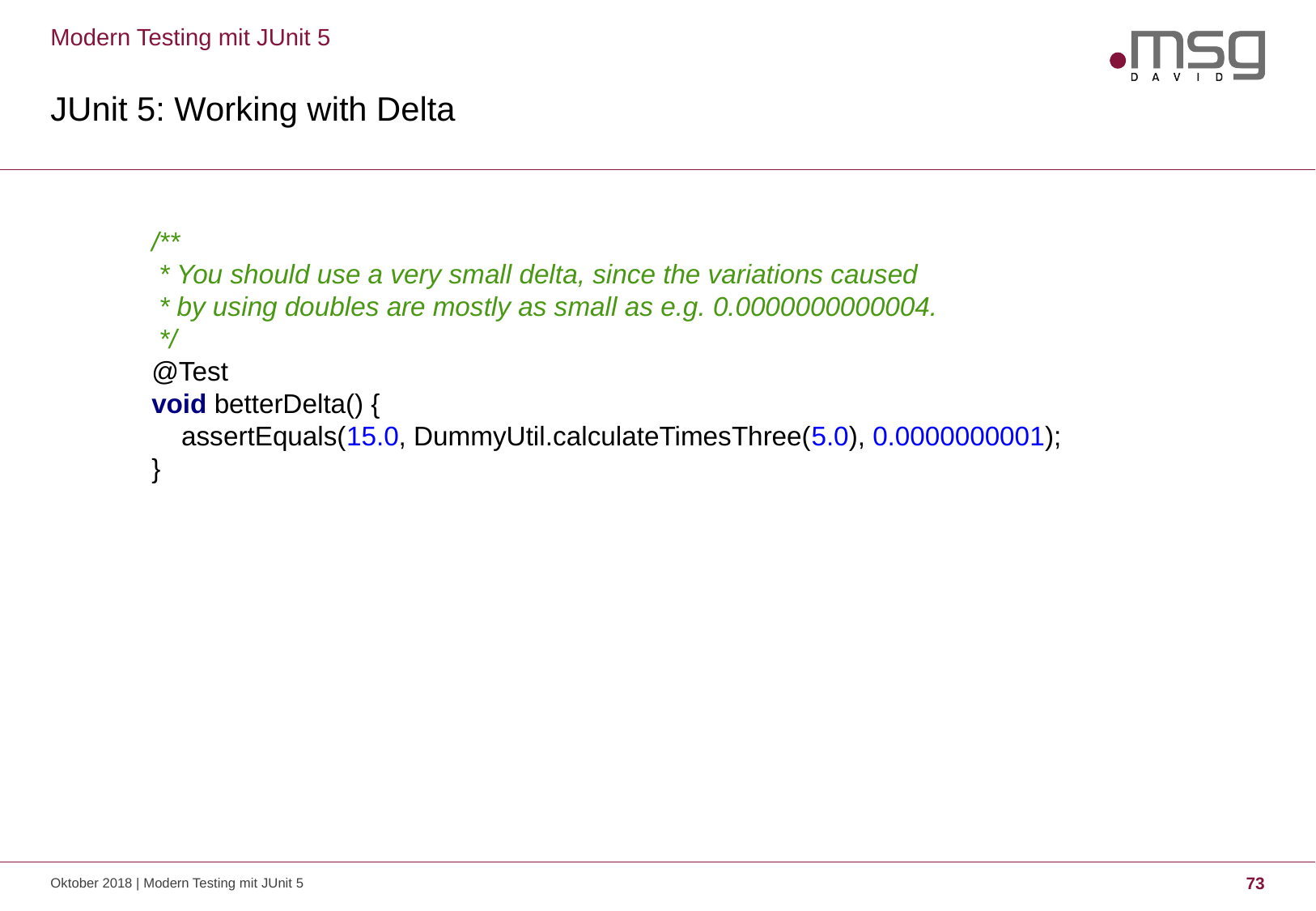

Modern Testing mit JUnit 5
# JUnit 5: Working with Delta

/**
 * You should use a very small delta, since the variations caused
 * by using doubles are mostly as small as e.g. 0.0000000000004.
 */
@Test
void betterDelta() {
    assertEquals(15.0, DummyUtil.calculateTimesThree(5.0), 0.0000000001);
}

Oktober 2018 | Modern Testing mit JUnit 5
73